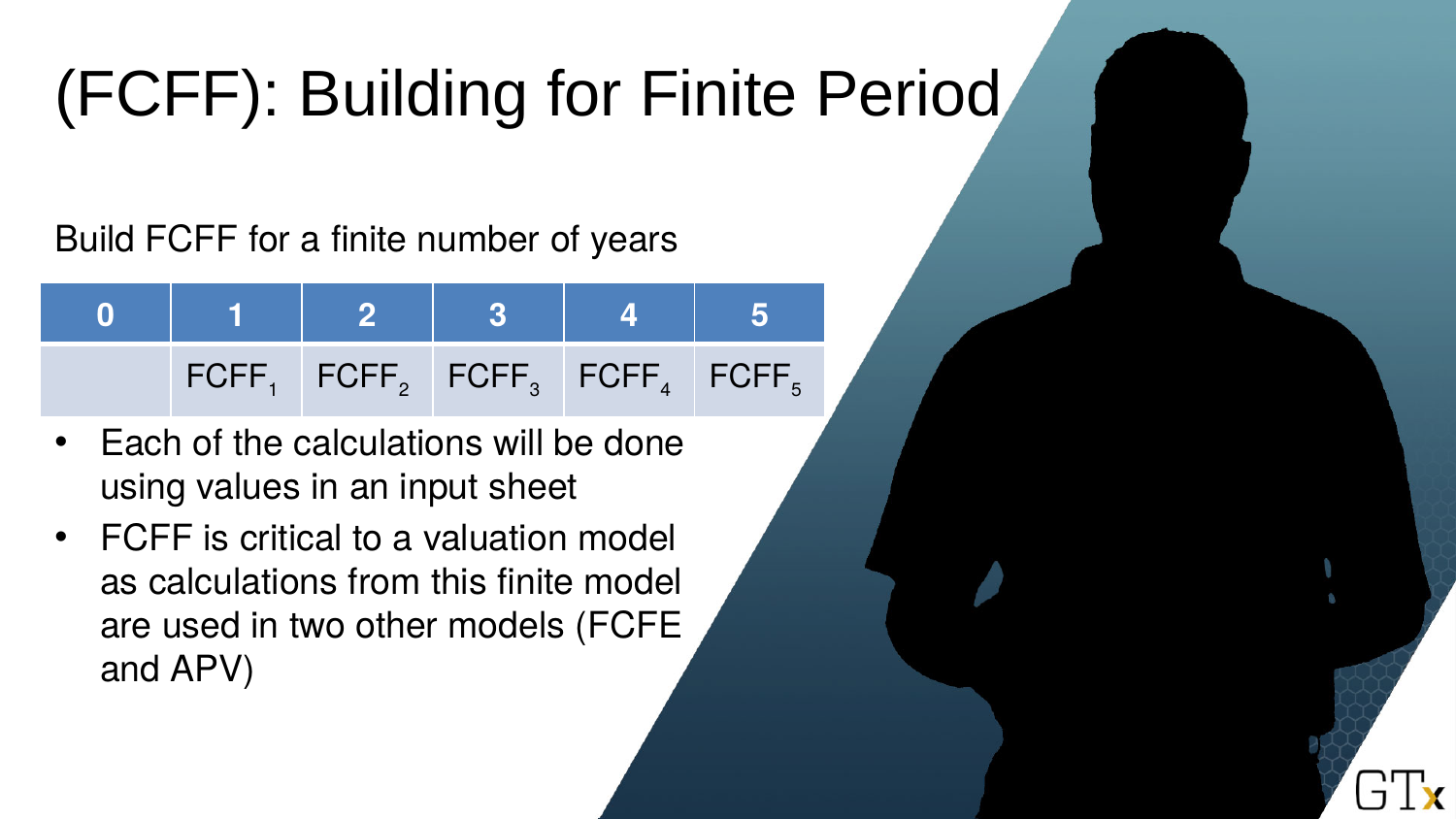

# (FCFF): Building for Finite Period
Build FCFF for a finite number of years

Each of the calculations will be done using values in an input sheet
FCFF is critical to a valuation model as calculations from this finite model are used in two other models (FCFE and APV)

| 0 | 1 | 2 | 3 | 4 | 5 |
| --- | --- | --- | --- | --- | --- |
|  | FCFF1 | FCFF2 | FCFF3 | FCFF4 | FCFF5 |